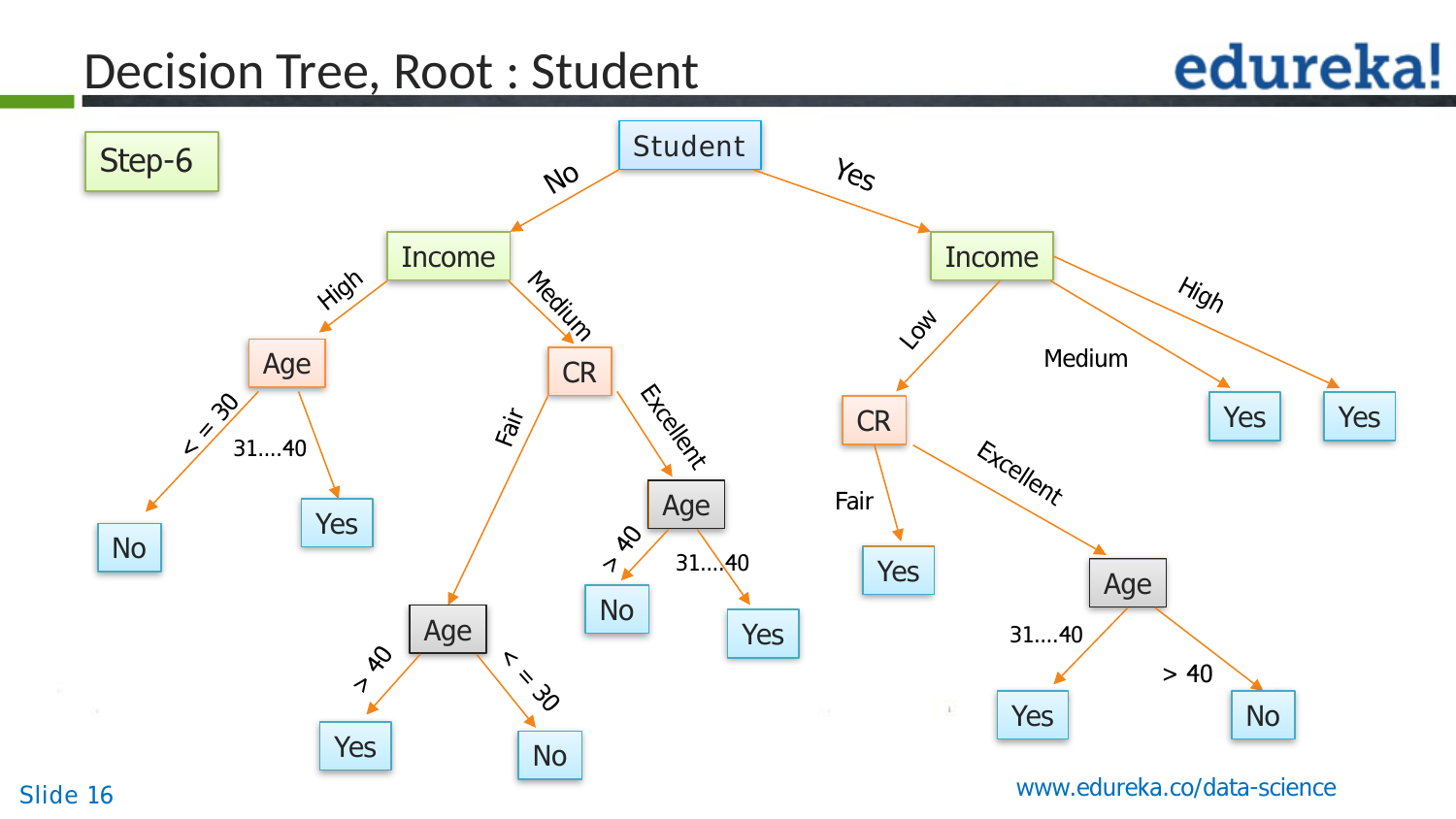

Decision Tree, Root : Student
Student
Yes
No
Income
Income
High
Medium
Age
CR
< = 30
31….40
Age
Yes
No
Age
High
Low
Medium
Yes
Yes
CR
Excellent
Fair
Excellent
Fair
> 40
31….40
Yes
Age
No
Yes
31….40
> 40
> 40
< = 30
Yes
No
Yes
No
Step-6